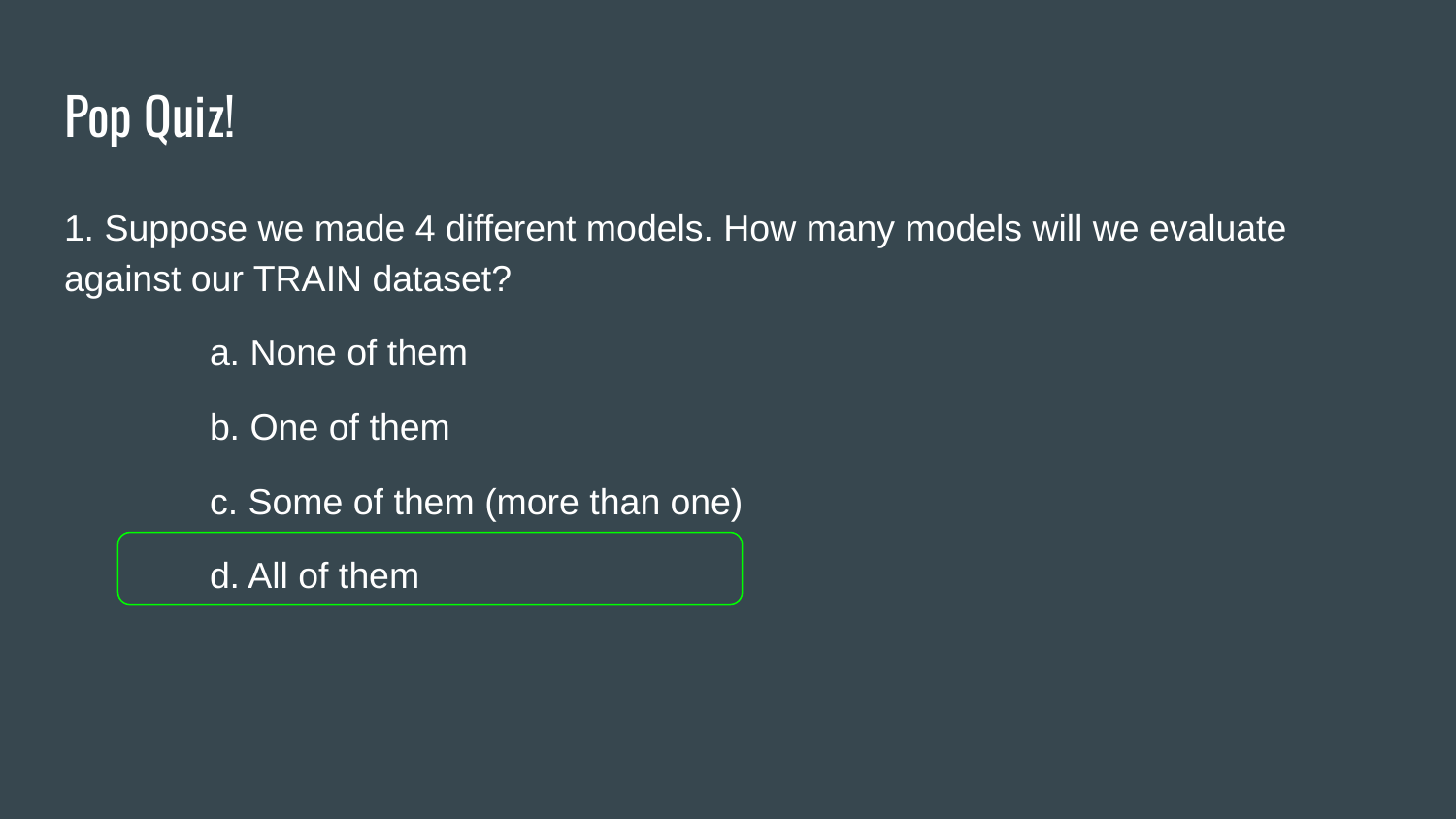

# Pop Quiz!
1. Suppose we made 4 different models. How many models will we evaluate against our TRAIN dataset?
	a. None of them
	b. One of them
	c. Some of them (more than one)
	d. All of them